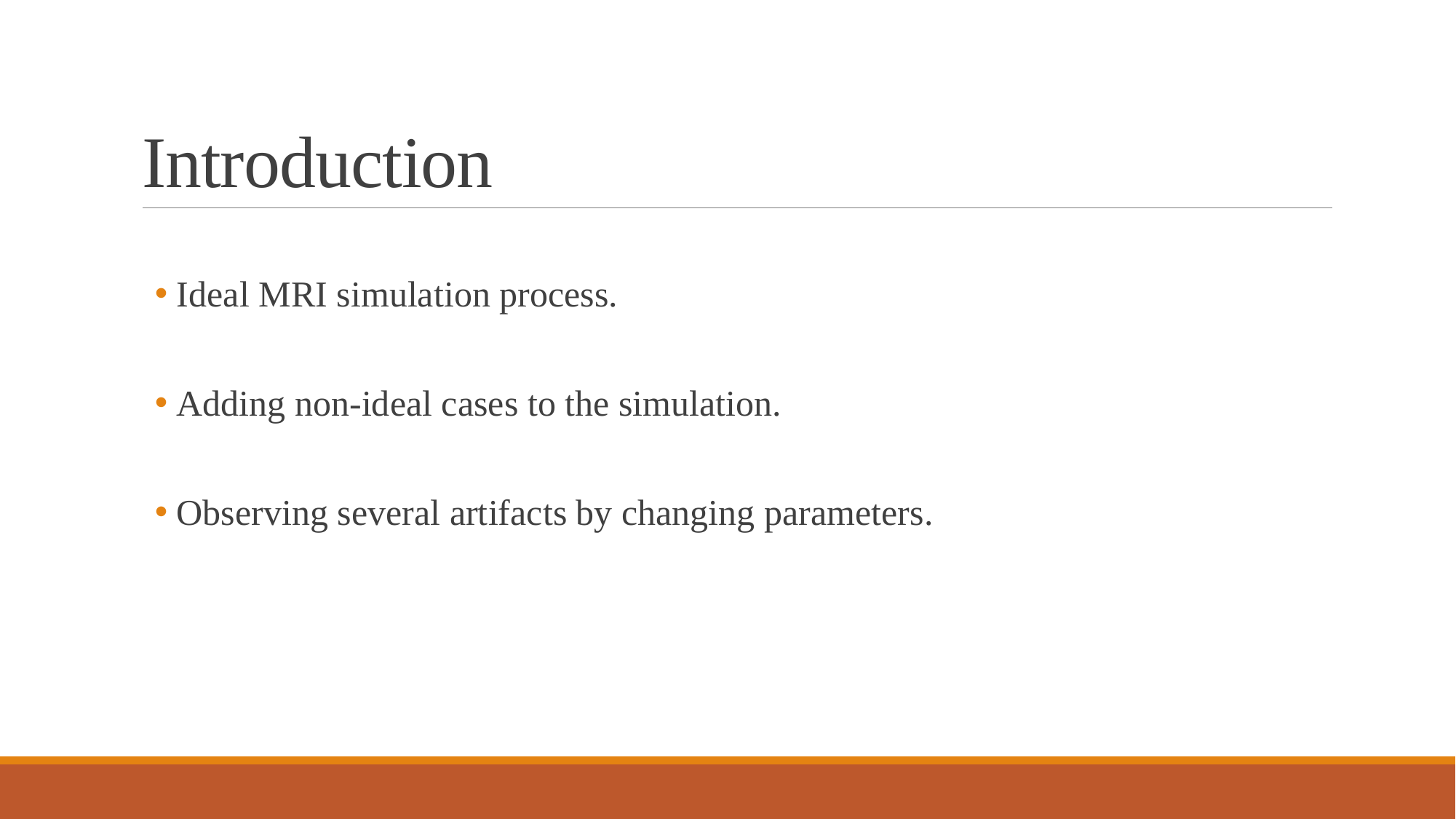

# Introduction

Ideal MRI simulation process.

Adding non-ideal cases to the simulation.

Observing several artifacts by changing parameters.